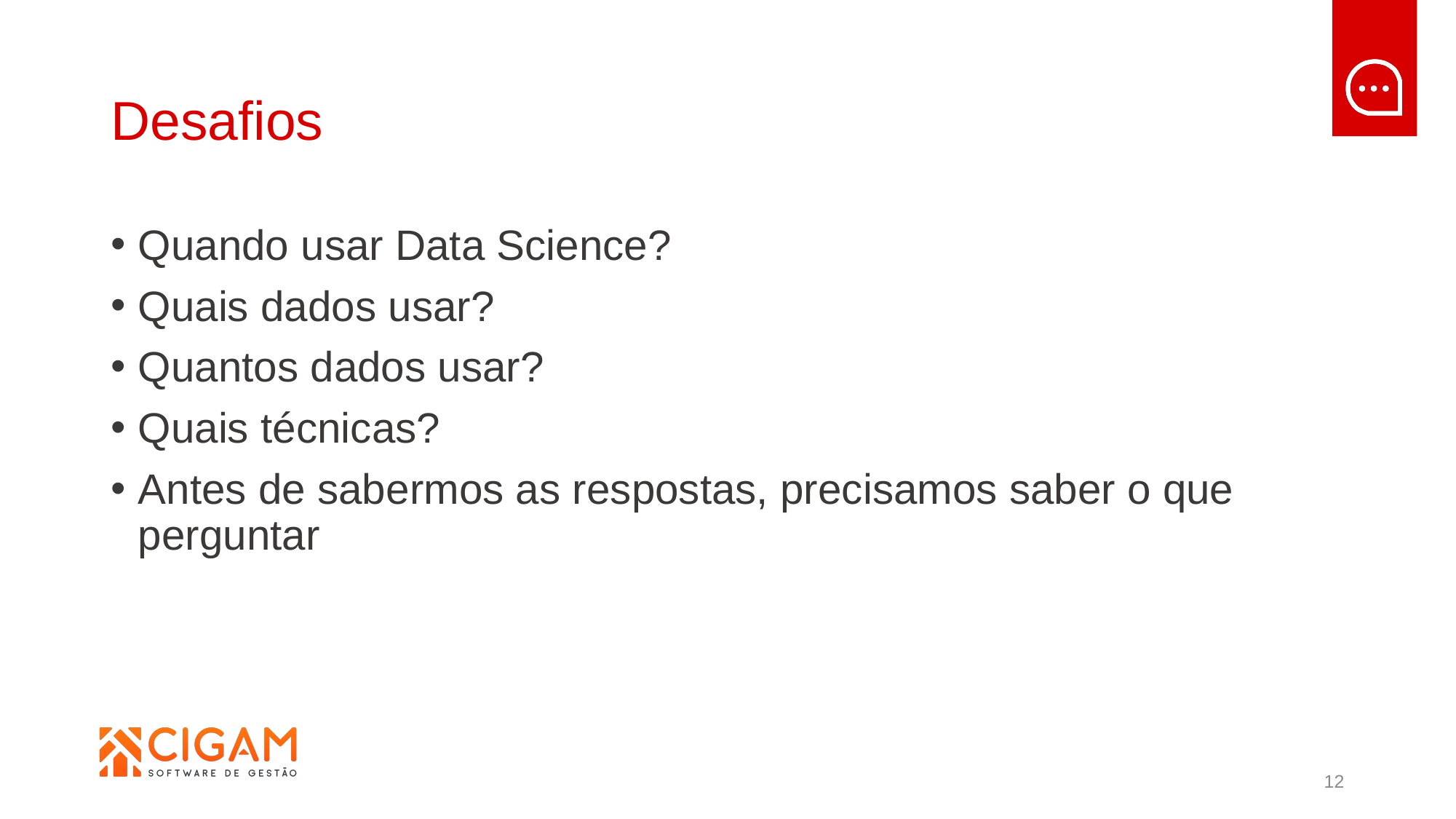

# Desafios
Quando usar Data Science?
Quais dados usar?
Quantos dados usar?
Quais técnicas?
Antes de sabermos as respostas, precisamos saber o que perguntar
12